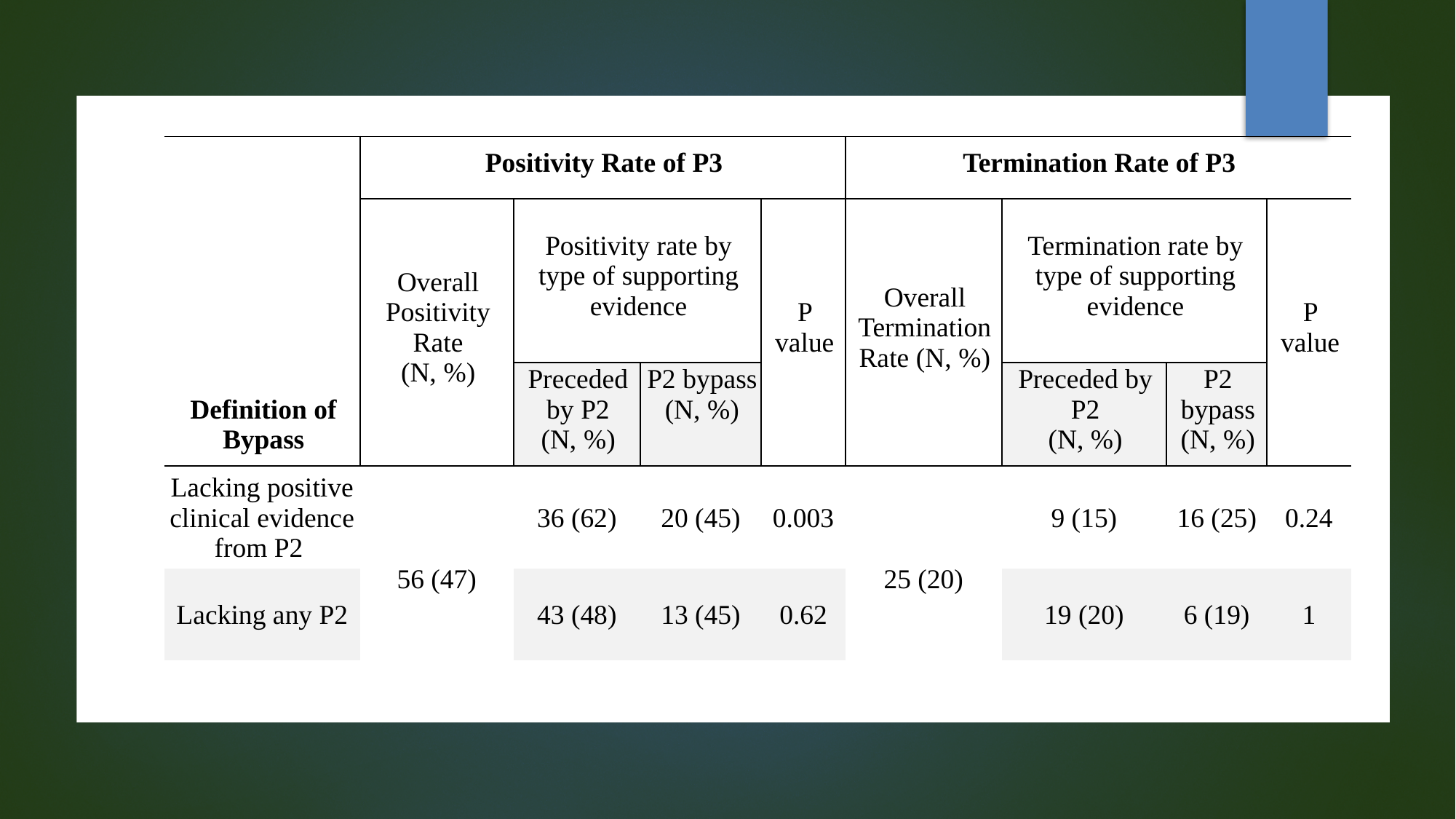

| Definition of Bypass | Positivity Rate of P3 |  |  |  | Termination Rate of P3 |  |  |  |
| --- | --- | --- | --- | --- | --- | --- | --- | --- |
|  | Overall Positivity Rate (N, %) | Positivity rate by type of supporting evidence |  | P value | Overall Termination Rate (N, %) | Termination rate by type of supporting evidence |  | P value |
|  |  | Preceded by P2 (N, %) | P2 bypass (N, %) |  |  | Preceded by P2 (N, %) | P2 bypass (N, %) |  |
| Lacking positive clinical evidence from P2 | 56 (47) | 36 (62) | 20 (45) | 0.003 | 25 (20) | 9 (15) | 16 (25) | 0.24 |
| Lacking any P2 |  | 43 (48) | 13 (45) | 0.62 |  | 19 (20) | 6 (19) | 1 |